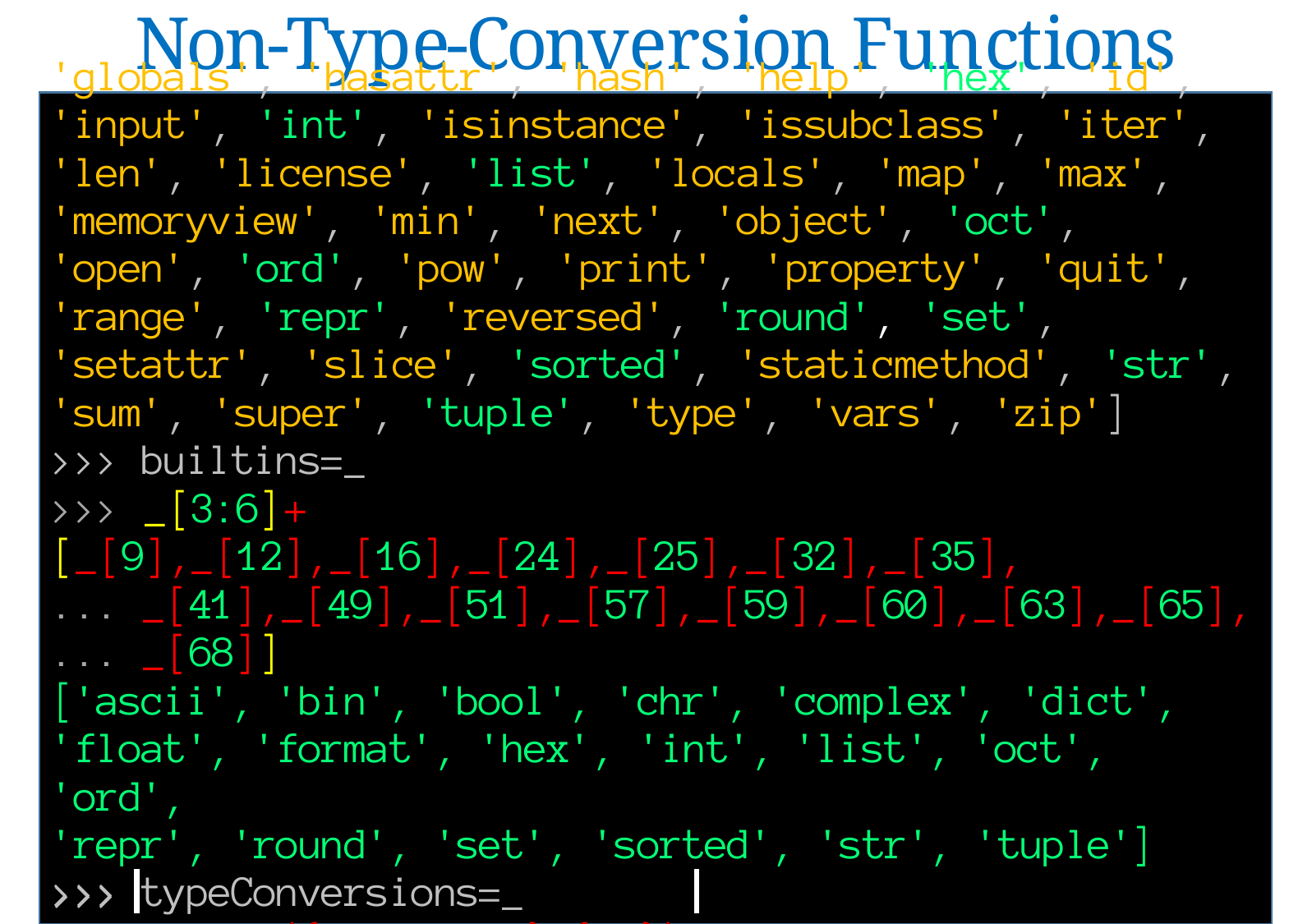

Type Conversion & Other Functions
Non-Type-Conversion Functions
'globals', 'hasattr', 'hash', 'help', 'hex', 'id', 'input', 'int', 'isinstance', 'issubclass', 'iter', 'len', 'license', 'list', 'locals', 'map', 'max', 'memoryview', 'min', 'next', 'object', 'oct', 'open', 'ord', 'pow', 'print', 'property', 'quit', 'range', 'repr', 'reversed', 'round', 'set', 'setattr', 'slice', 'sorted', 'staticmethod', 'str', 'sum', 'super', 'tuple', 'type', 'vars', 'zip']
>>> builtins=_
>>> _[3:6]+[_[9],_[12],_[16],_[24],_[25],_[32],_[35],
... _[41],_[49],_[51],_[57],_[59],_[60],_[63],_[65],
... _[68]]
['ascii', 'bin', 'bool', 'chr', 'complex', 'dict',
'float', 'format', 'hex', 'int', 'list', 'oct', 'ord',
'repr', 'round', 'set', 'sorted', 'str', 'tuple']
>>> typeConversions=_
>>> sorted({*builtins}-{*_})
>>>